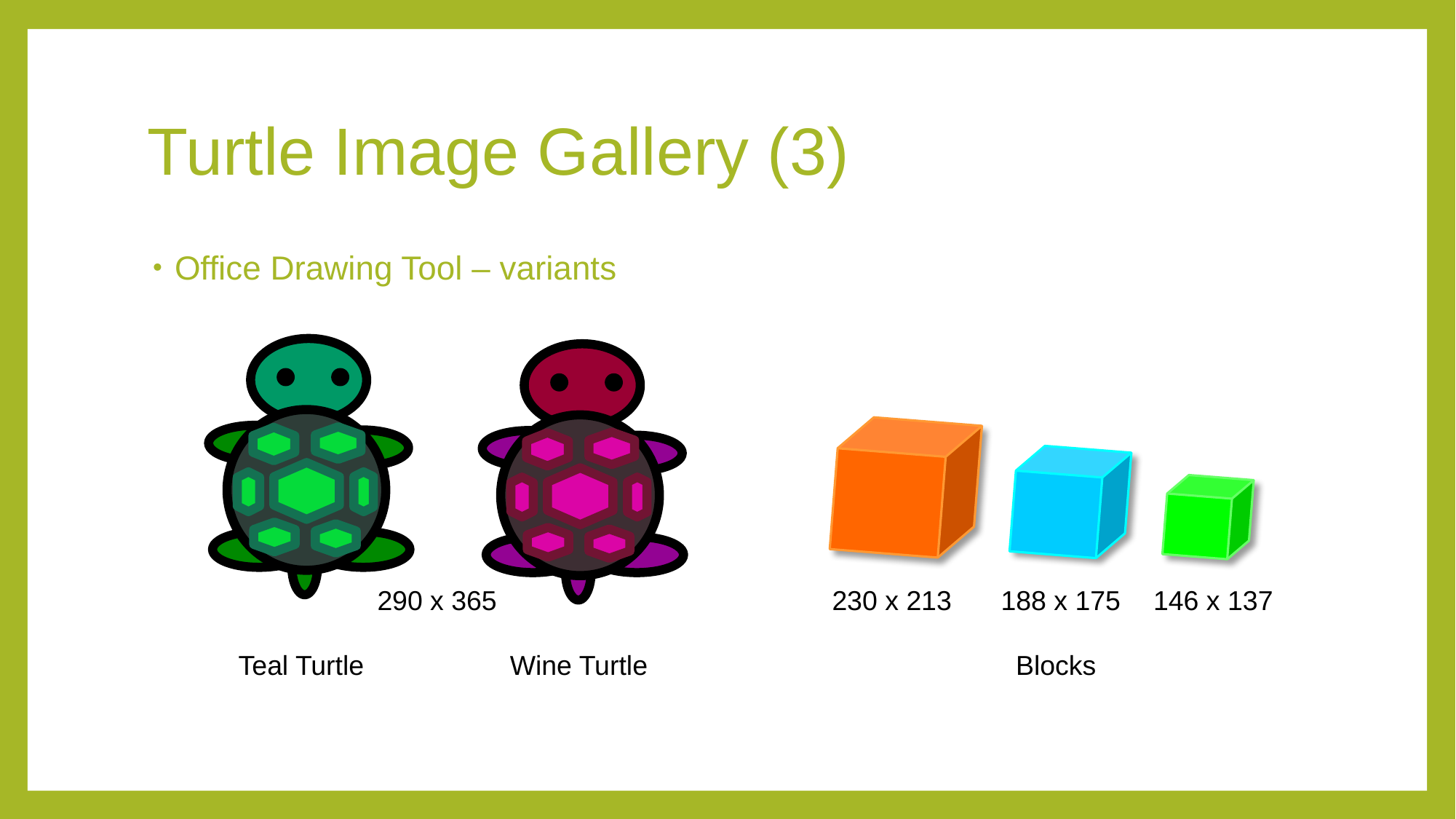

# Turtle Image Gallery (3)
Office Drawing Tool – variants

290 x 365
230 x 213
188 x 175
146 x 137
Teal Turtle
Wine Turtle
Blocks